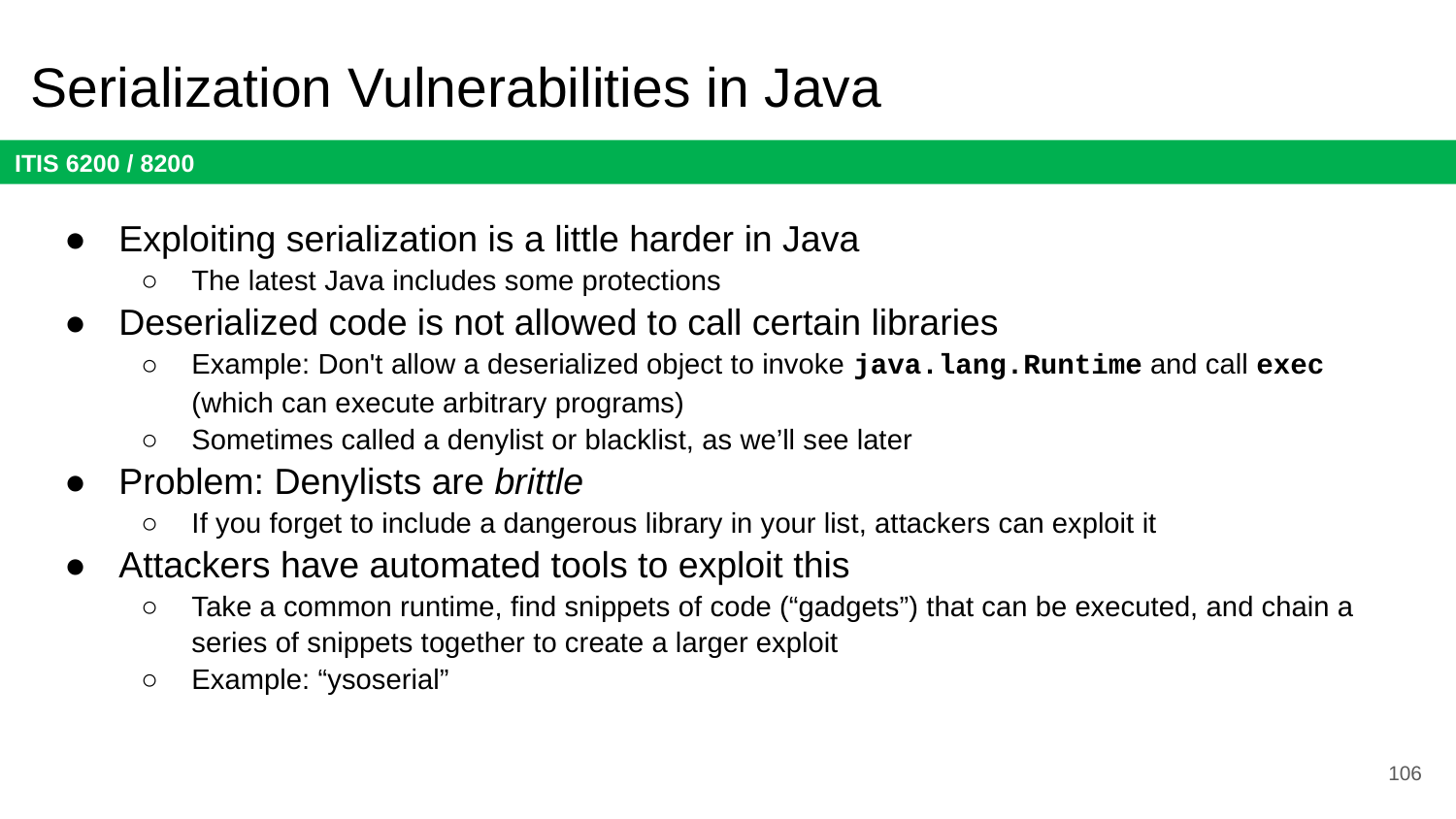

# Serialization Vulnerabilities in Java
Exploiting serialization is a little harder in Java
The latest Java includes some protections
Deserialized code is not allowed to call certain libraries
Example: Don't allow a deserialized object to invoke java.lang.Runtime and call exec (which can execute arbitrary programs)
Sometimes called a denylist or blacklist, as we’ll see later
Problem: Denylists are brittle
If you forget to include a dangerous library in your list, attackers can exploit it
Attackers have automated tools to exploit this
Take a common runtime, find snippets of code (“gadgets”) that can be executed, and chain a series of snippets together to create a larger exploit
Example: “ysoserial”
106